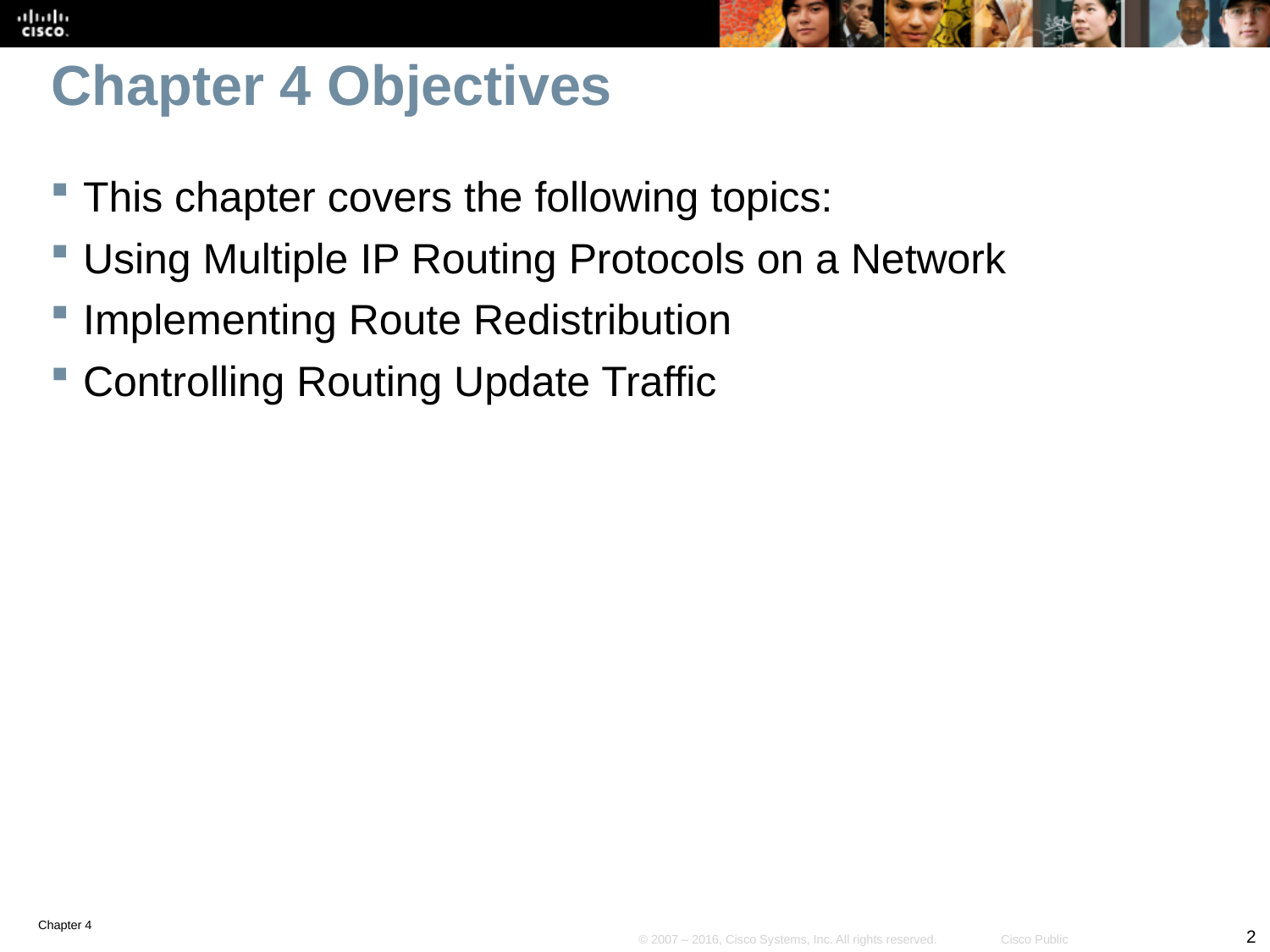

# Chapter 4 Objectives
This chapter covers the following topics:
Using Multiple IP Routing Protocols on a Network
Implementing Route Redistribution
Controlling Routing Update Traffic